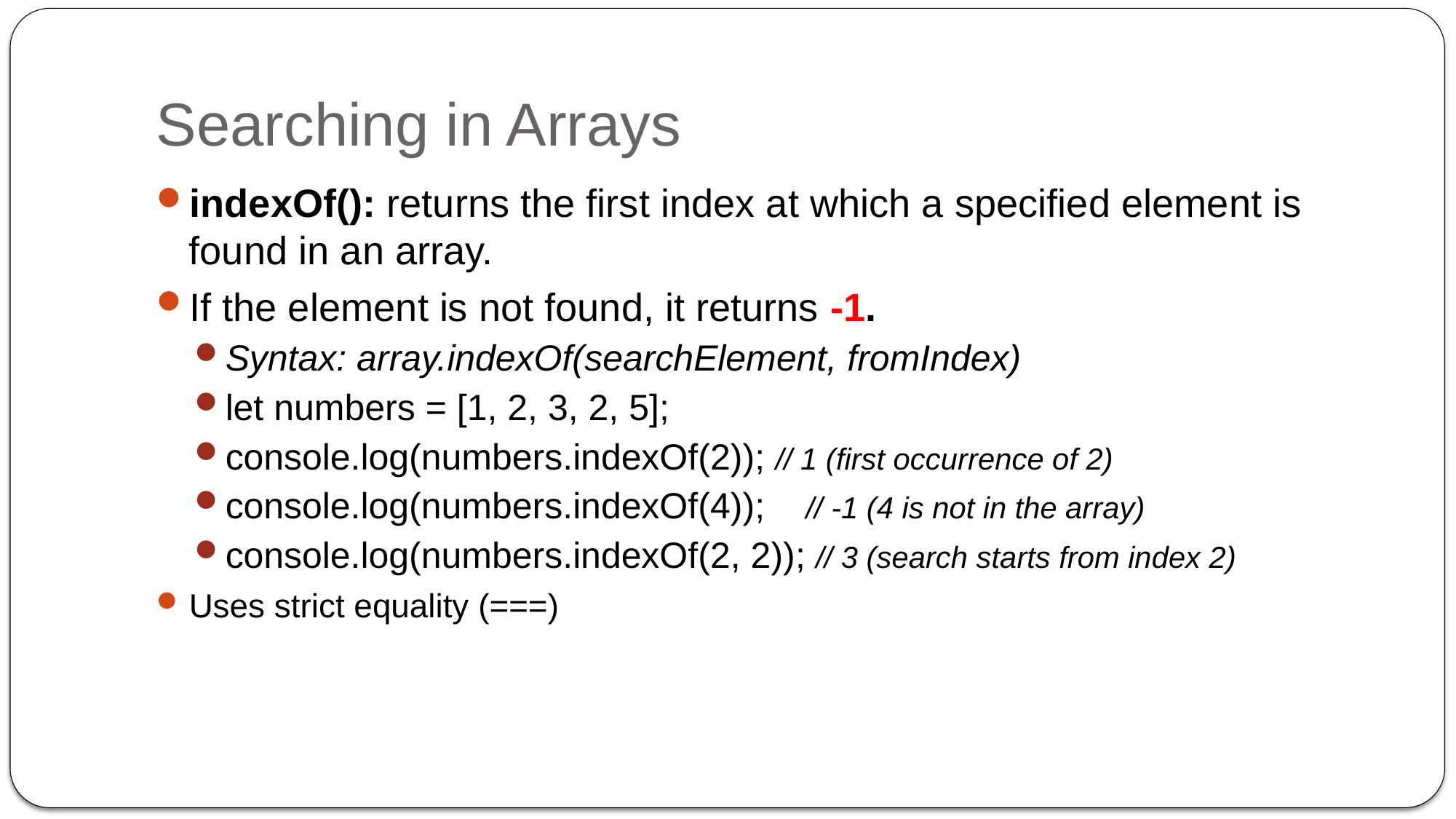

# Searching in Arrays
indexOf(): returns the first index at which a specified element is found in an array.
If the element is not found, it returns -1.
Syntax: array.indexOf(searchElement, fromIndex)
let numbers = [1, 2, 3, 2, 5];
console.log(numbers.indexOf(2)); // 1 (first occurrence of 2)
console.log(numbers.indexOf(4));    // -1 (4 is not in the array)
console.log(numbers.indexOf(2, 2)); // 3 (search starts from index 2)
Uses strict equality (===)